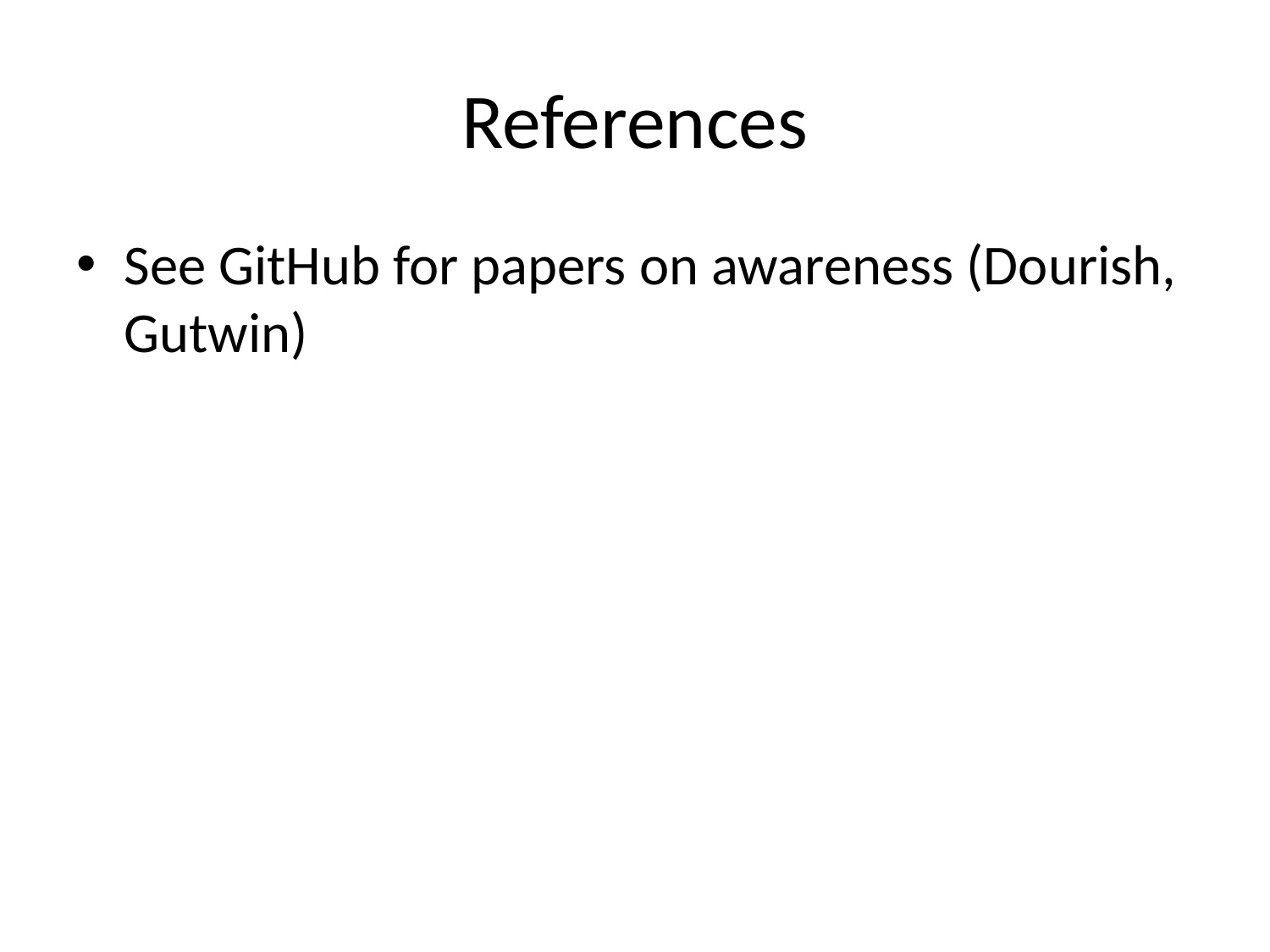

# References
See GitHub for papers on awareness (Dourish, Gutwin)